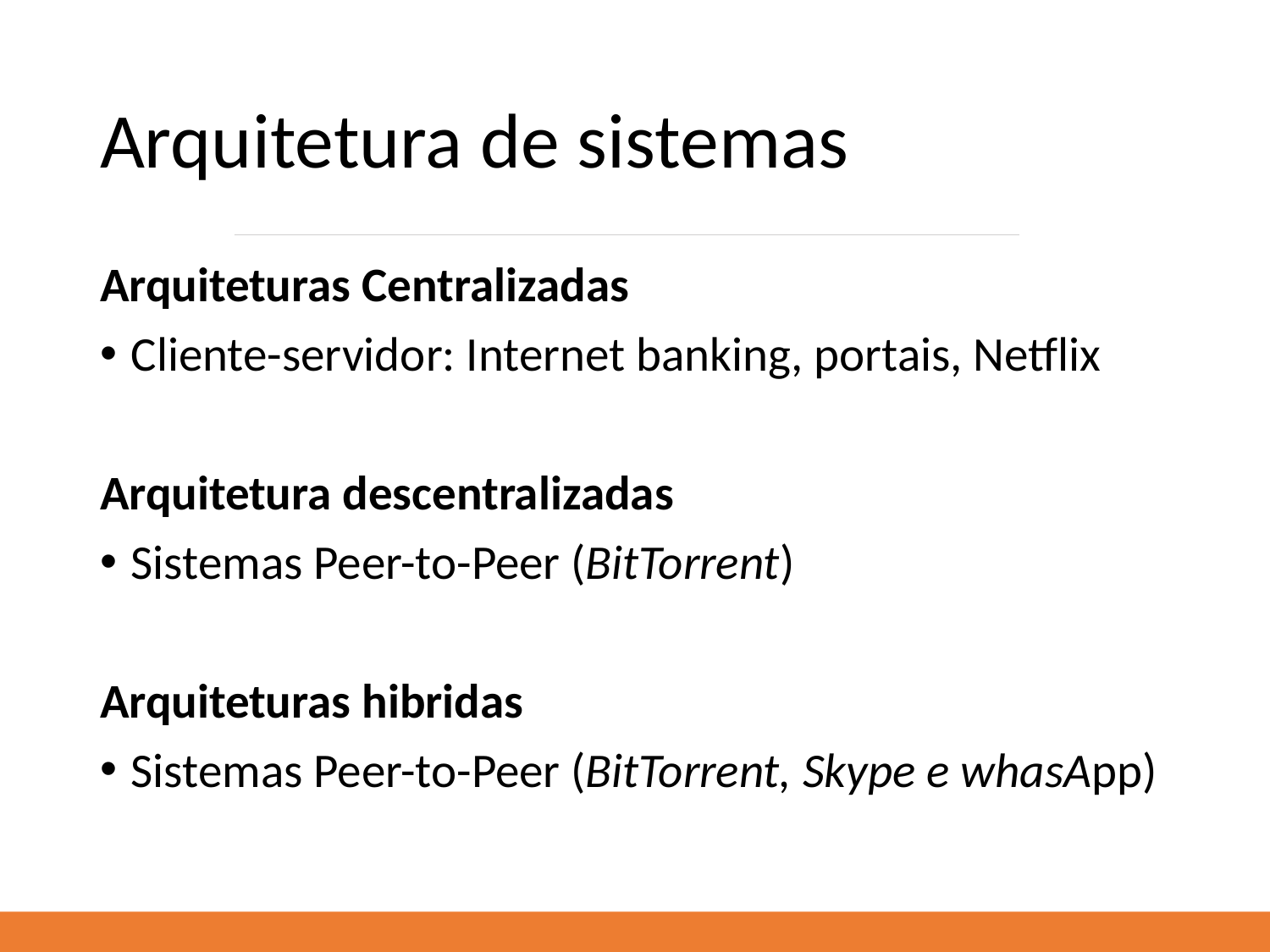

# Arquitetura de sistemas
Arquiteturas Centralizadas
Cliente-servidor: Internet banking, portais, Netflix

Arquitetura descentralizadas
Sistemas Peer-to-Peer (BitTorrent)

Arquiteturas hibridas
Sistemas Peer-to-Peer (BitTorrent, Skype e whasApp)